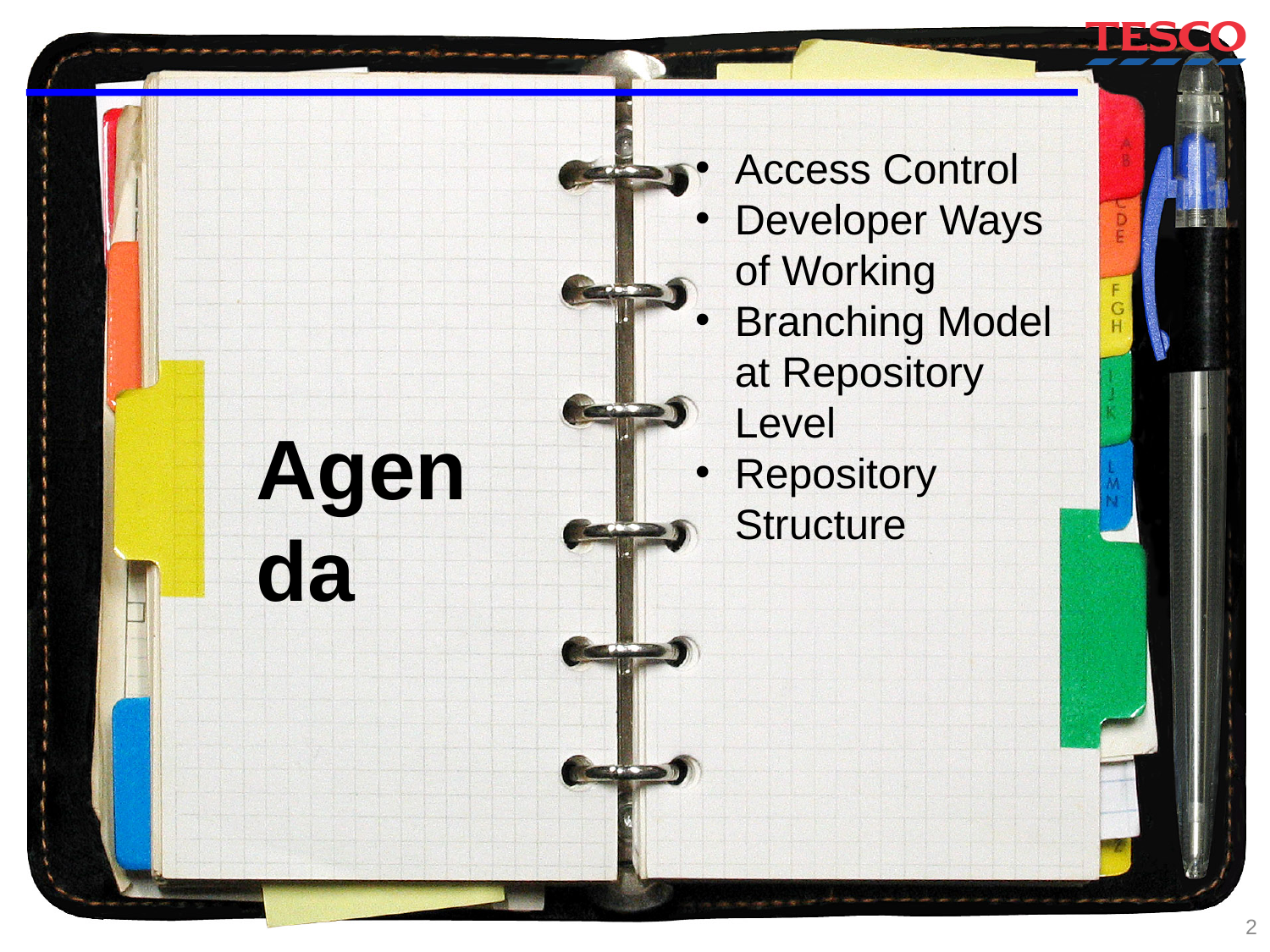

Access Control
Developer Ways of Working
Branching Model at Repository Level
Repository Structure
Agenda
2